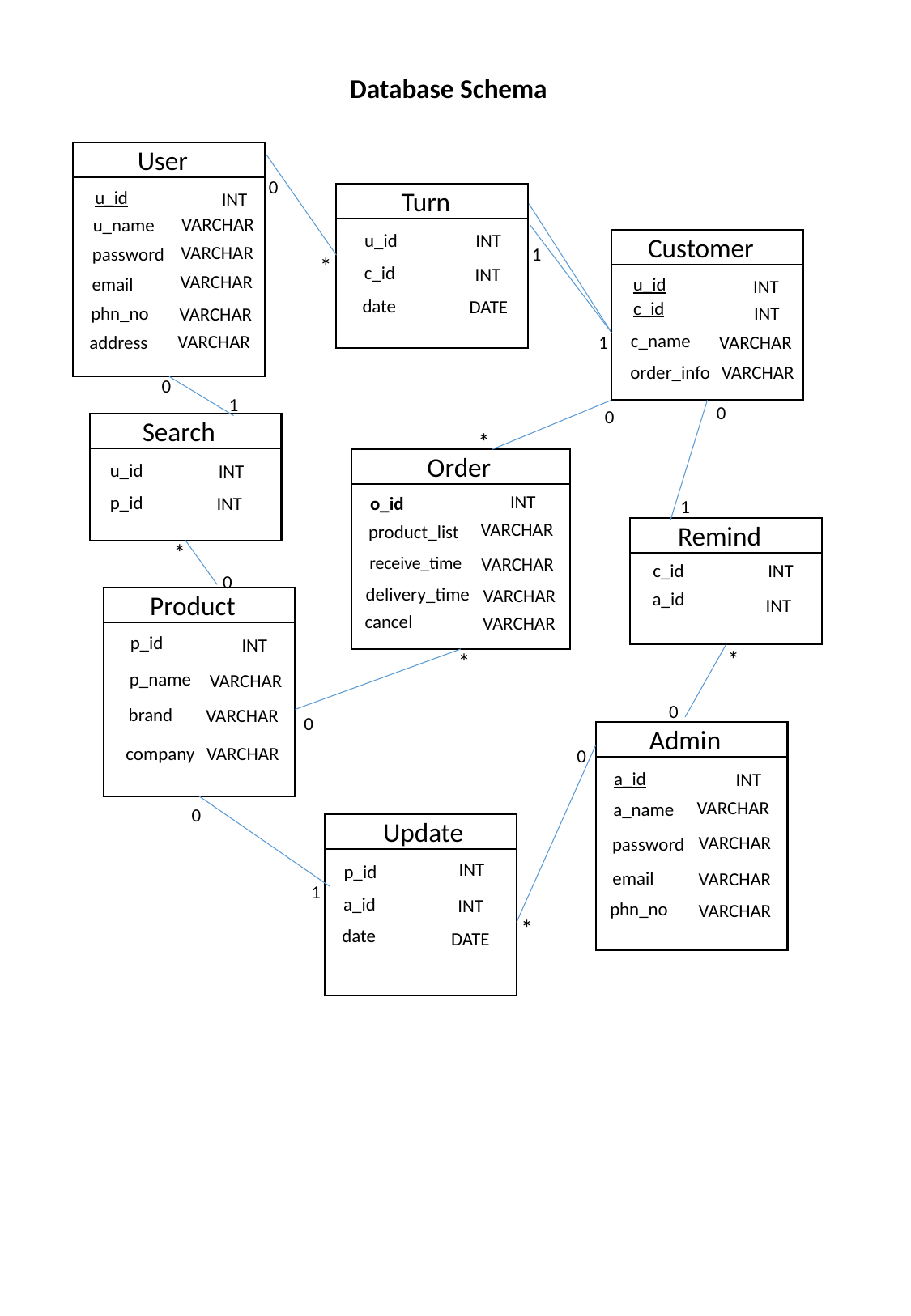

Database Schema
User

0

Turn
u_id
INT

VARCHAR
u_name

INT
u_id
Customer

VARCHAR
password
1
*
c_id
INT
VARCHAR

email
u_id
INT
date
DATE
c_id
INT
phn_no
VARCHAR
c_name
VARCHAR
address
VARCHAR
1
VARCHAR
order_info
0
1
0
0
Search

*
      Order

u_id
INT

INT
p_id
INT
o_id
1
VARCHAR
Remind
product_list

*
receive_time
VARCHAR
c_id
INT

0
delivery_time
VARCHAR
# .
a_id
Product

INT
cancel
VARCHAR

p_id
INT
*
*
p_name
VARCHAR
0
brand
VARCHAR
0
Admin

company
VARCHAR
0

a_id
INT
VARCHAR
a_name
0
Update

VARCHAR
password

INT
p_id
email
VARCHAR
1
a_id
INT
phn_no
VARCHAR
*
.
date
DATE